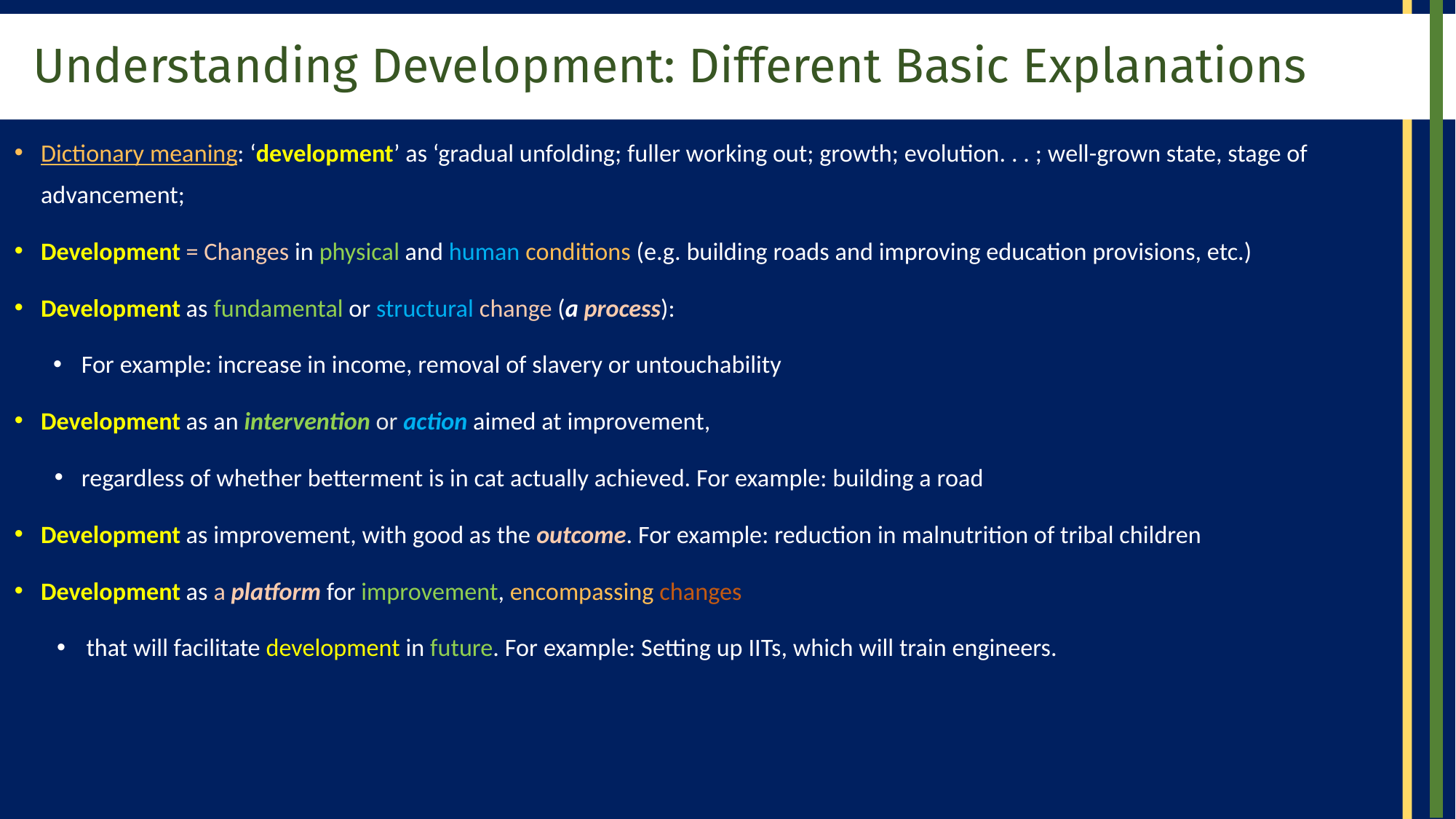

# Understanding Development: Different Basic Explanations
Dictionary meaning: ‘development’ as ‘gradual unfolding; fuller working out; growth; evolution. . . ; well-grown state, stage of advancement;
Development = Changes in physical and human conditions (e.g. building roads and improving education provisions, etc.)
Development as fundamental or structural change (a process):
For example: increase in income, removal of slavery or untouchability
Development as an intervention or action aimed at improvement,
regardless of whether betterment is in cat actually achieved. For example: building a road
Development as improvement, with good as the outcome. For example: reduction in malnutrition of tribal children
Development as a platform for improvement, encompassing changes
that will facilitate development in future. For example: Setting up IITs, which will train engineers.